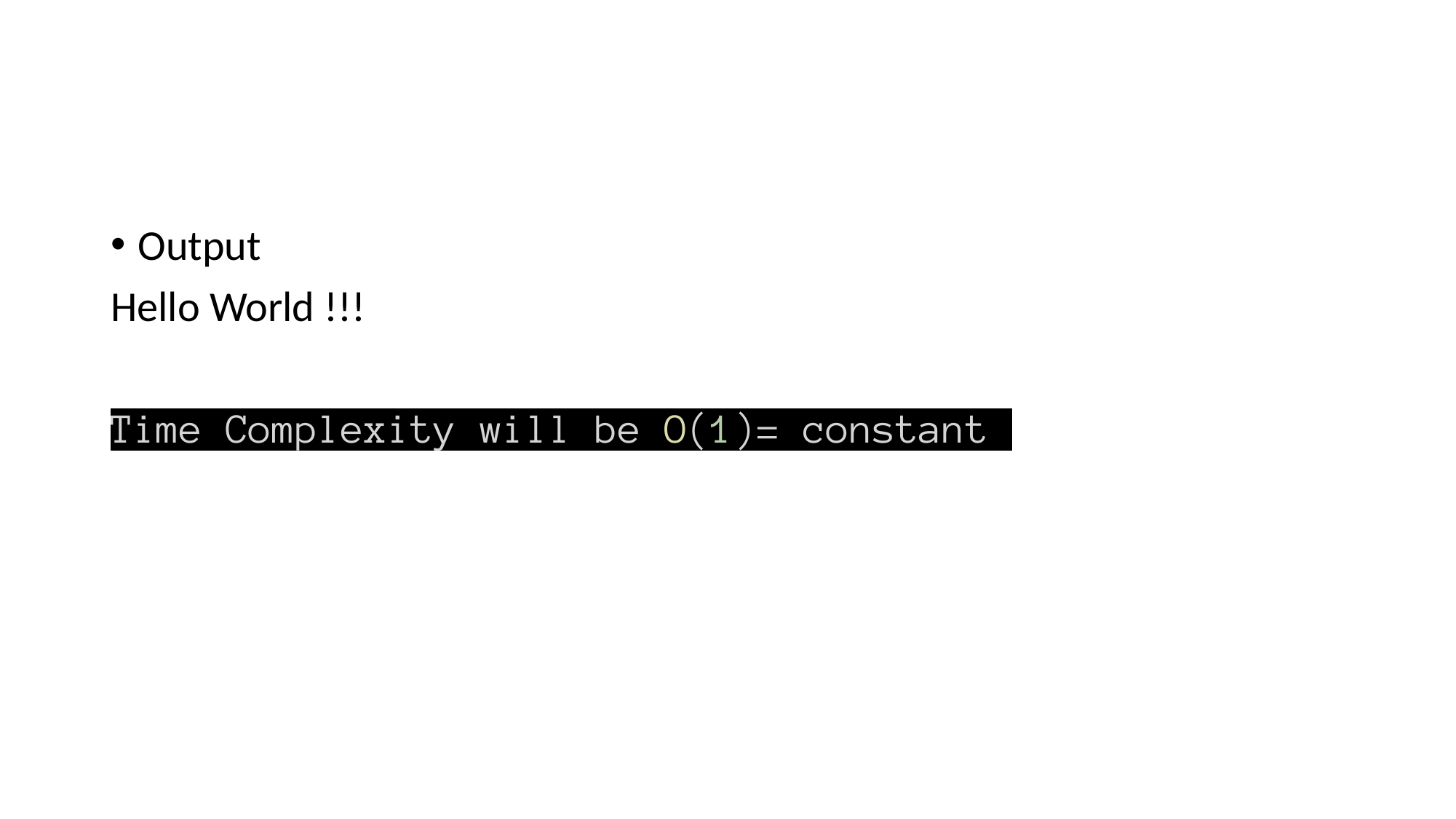

#
Output
Hello World !!!

Time Complexity will be O(1)= constant